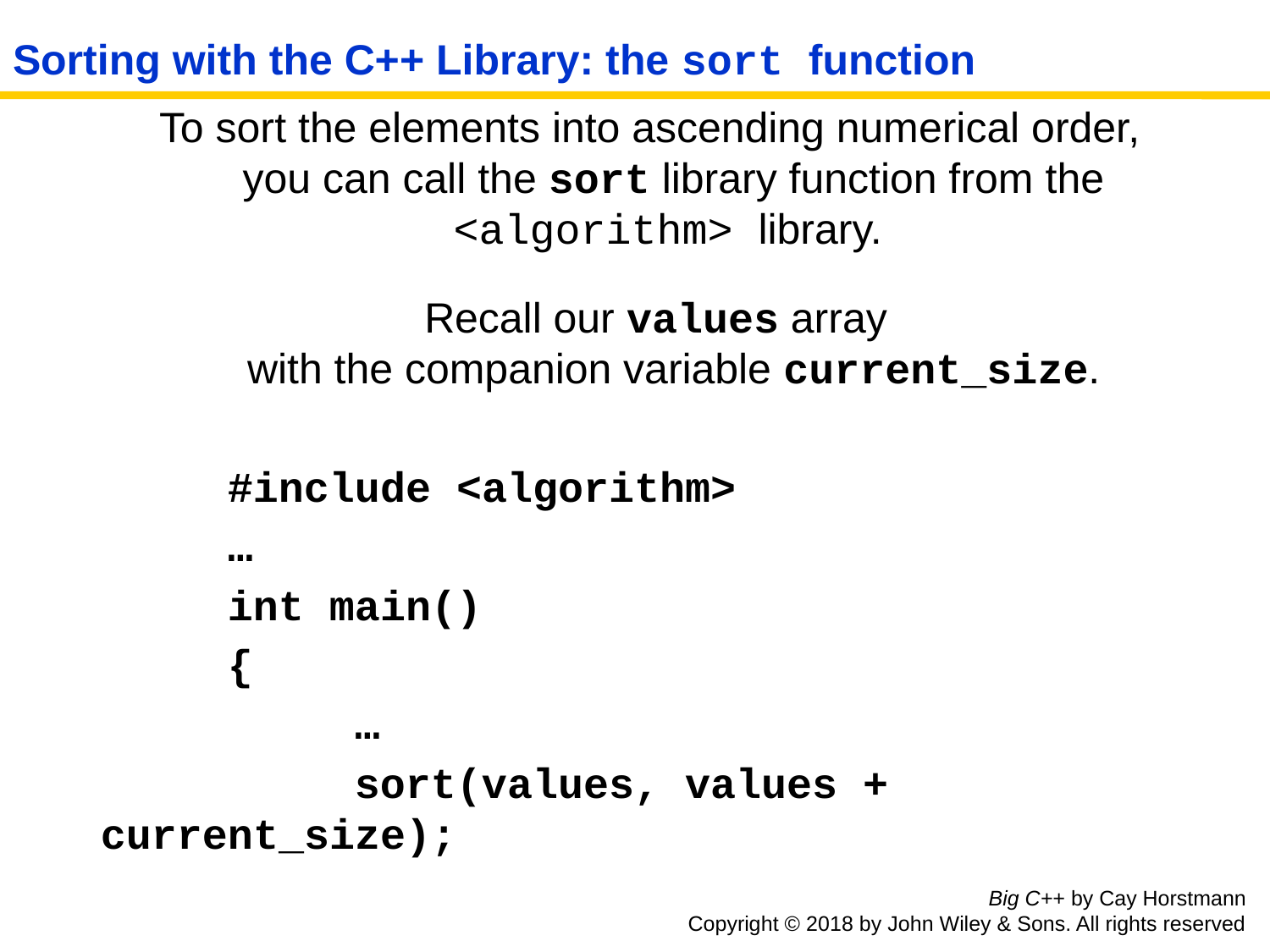

# Sorting with the C++ Library: the sort function

To sort the elements into ascending numerical order,
you can call the sort library function from the <algorithm> library.

 Recall our values array
with the companion variable current_size.

		#include <algorithm>
		…
		int main()
		{
			…
			sort(values, values + current_size);

Big C++ by Cay Horstmann
Copyright © 2018 by John Wiley & Sons. All rights reserved